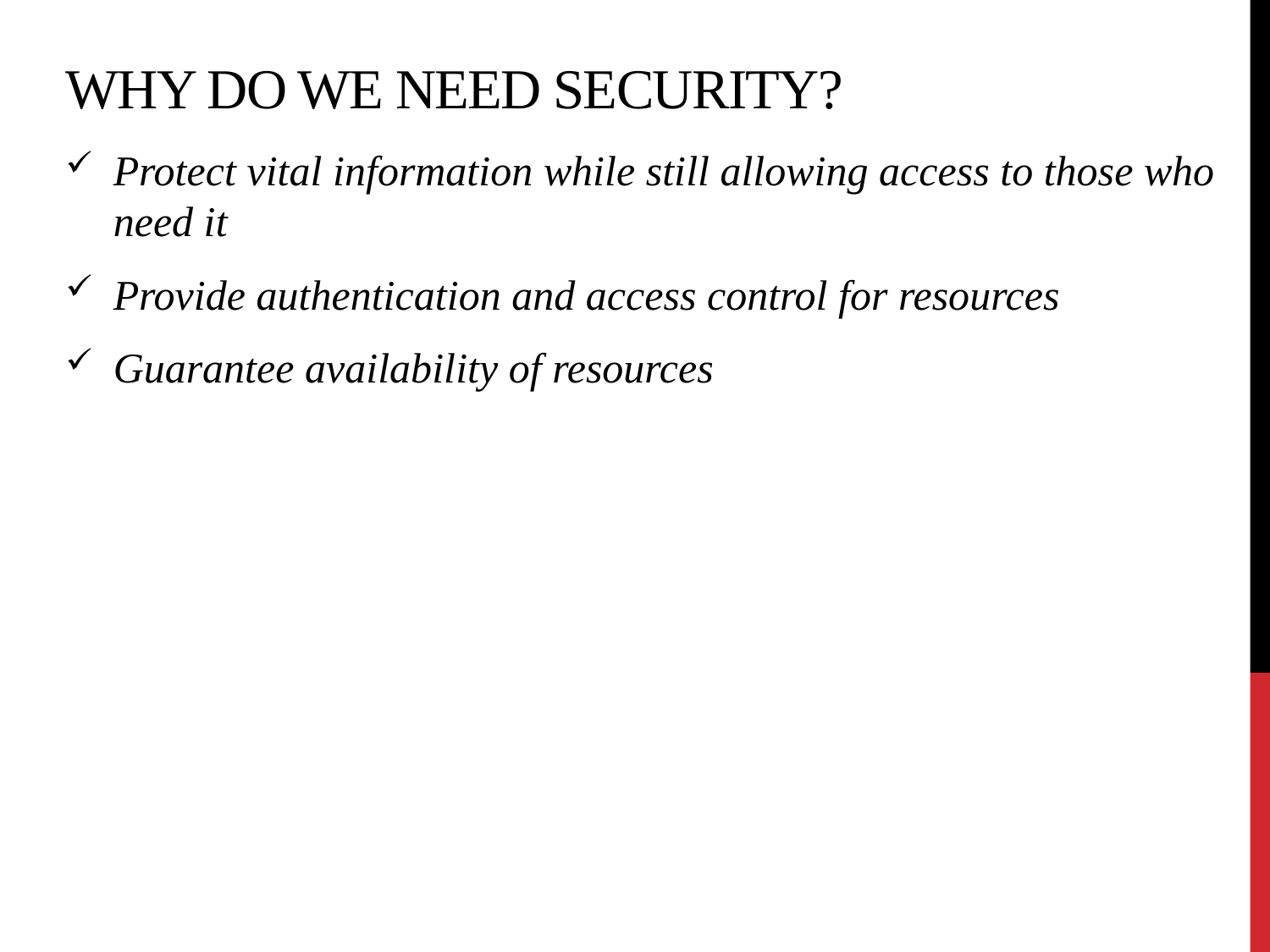

# Why do we need Security?
Protect vital information while still allowing access to those who need it
Provide authentication and access control for resources
Guarantee availability of resources